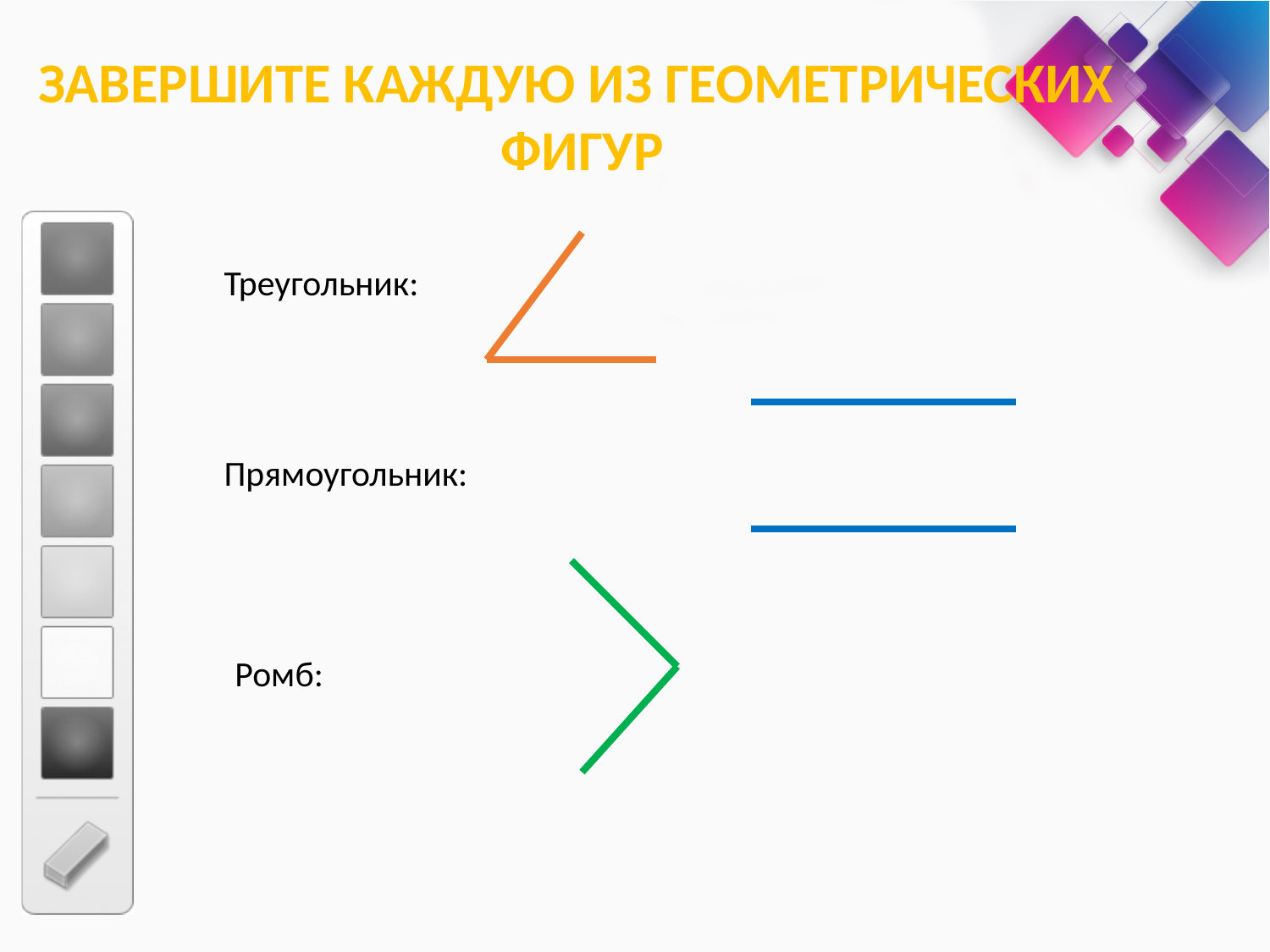

Завершите каждую из геометрических
фигур

Треугольник:
Прямоугольник:
Ромб: